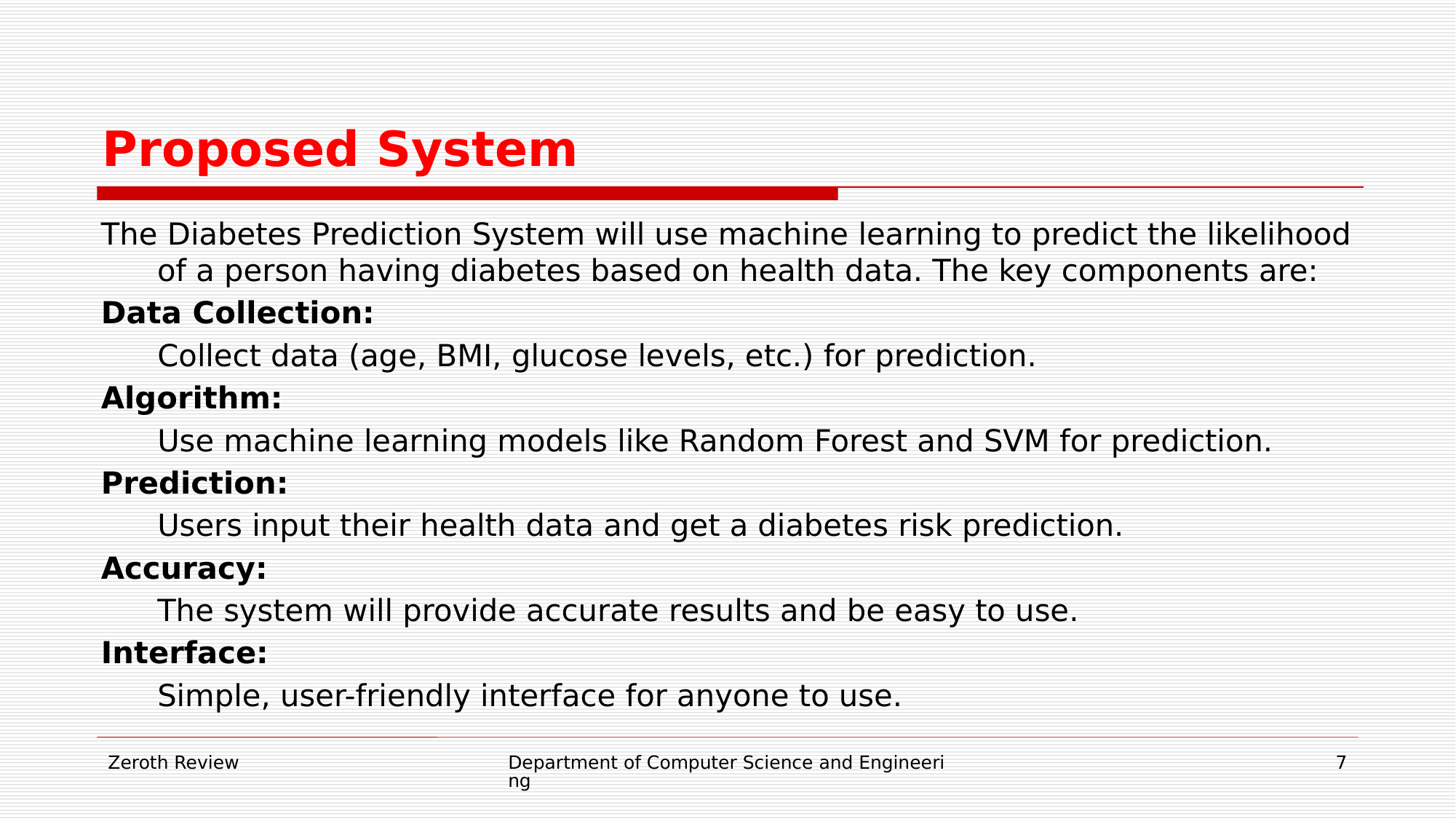

# Proposed System
The Diabetes Prediction System will use machine learning to predict the likelihood of a person having diabetes based on health data. The key components are:
Data Collection:
Collect data (age, BMI, glucose levels, etc.) for prediction.
Algorithm:
Use machine learning models like Random Forest and SVM for prediction.
Prediction:
Users input their health data and get a diabetes risk prediction.
Accuracy:
The system will provide accurate results and be easy to use.
Interface:
Simple, user-friendly interface for anyone to use.

Zeroth Review
Department of Computer Science and Engineering
7